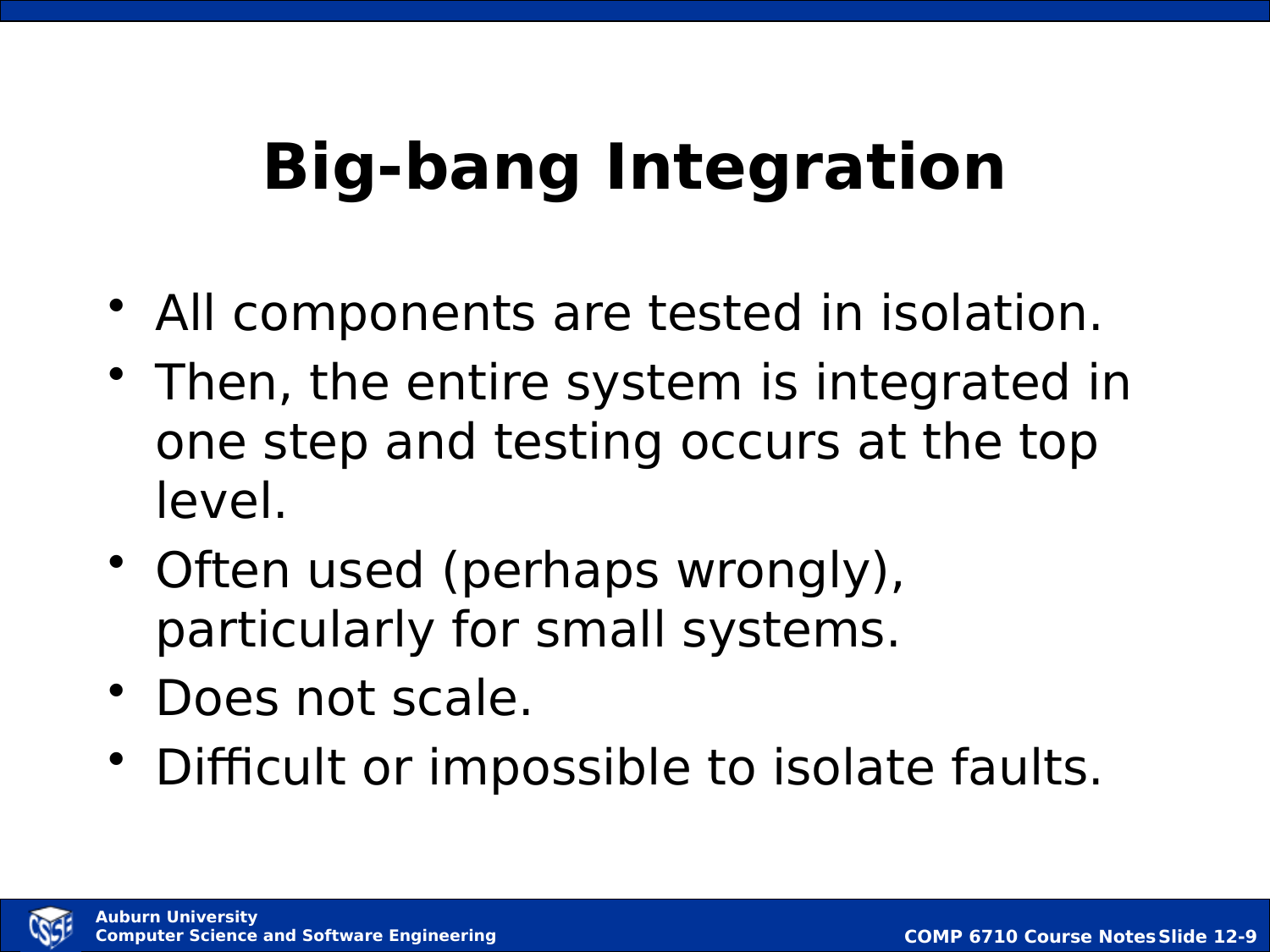

# Big-bang Integration
All components are tested in isolation.
Then, the entire system is integrated in one step and testing occurs at the top level.
Often used (perhaps wrongly), particularly for small systems.
Does not scale.
Difficult or impossible to isolate faults.